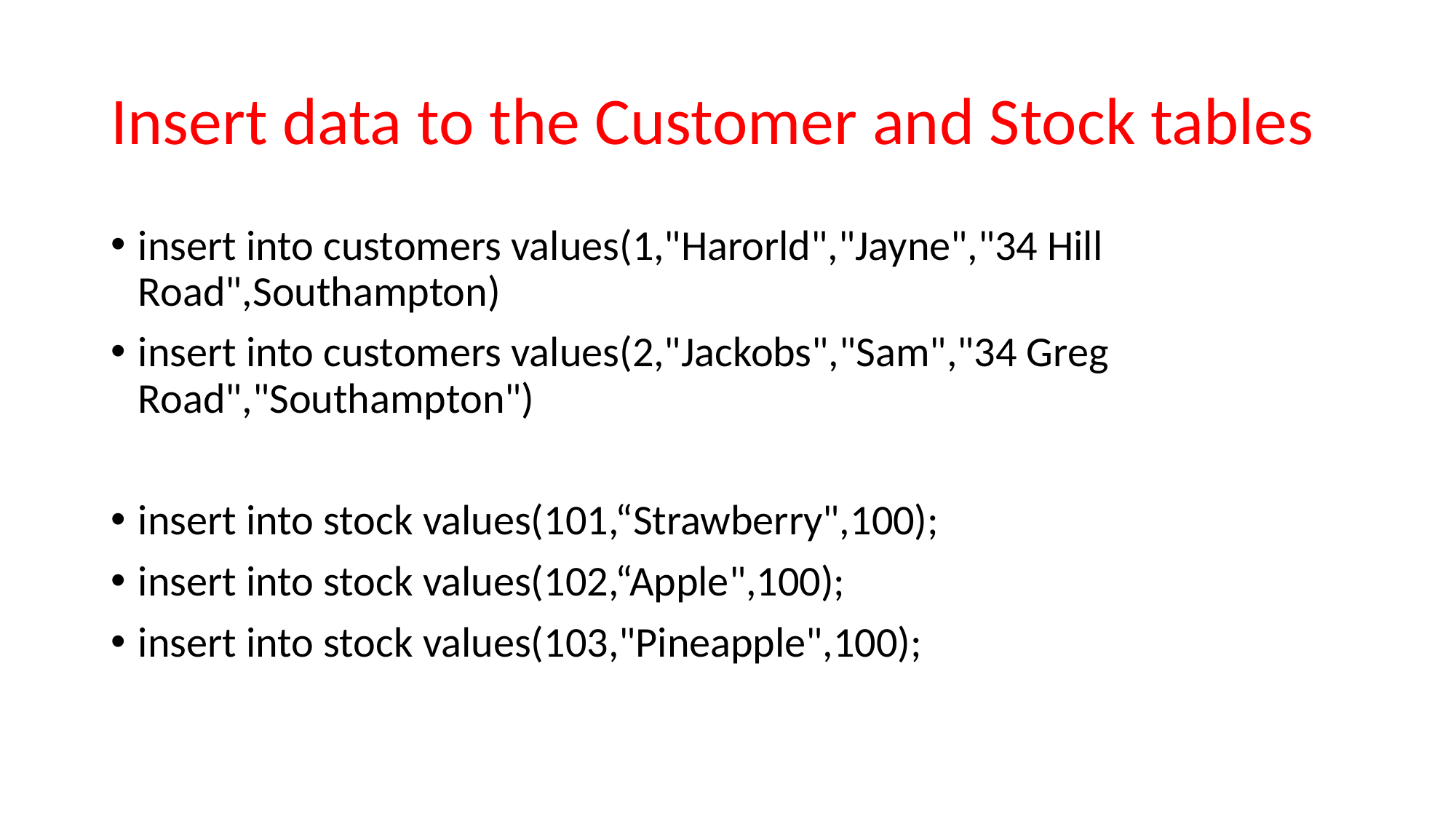

# Insert data to the Customer and Stock tables
insert into customers values(1,"Harorld","Jayne","34 Hill Road",Southampton)
insert into customers values(2,"Jackobs","Sam","34 Greg Road","Southampton")

insert into stock values(101,“Strawberry",100);
insert into stock values(102,“Apple",100);
insert into stock values(103,"Pineapple",100);